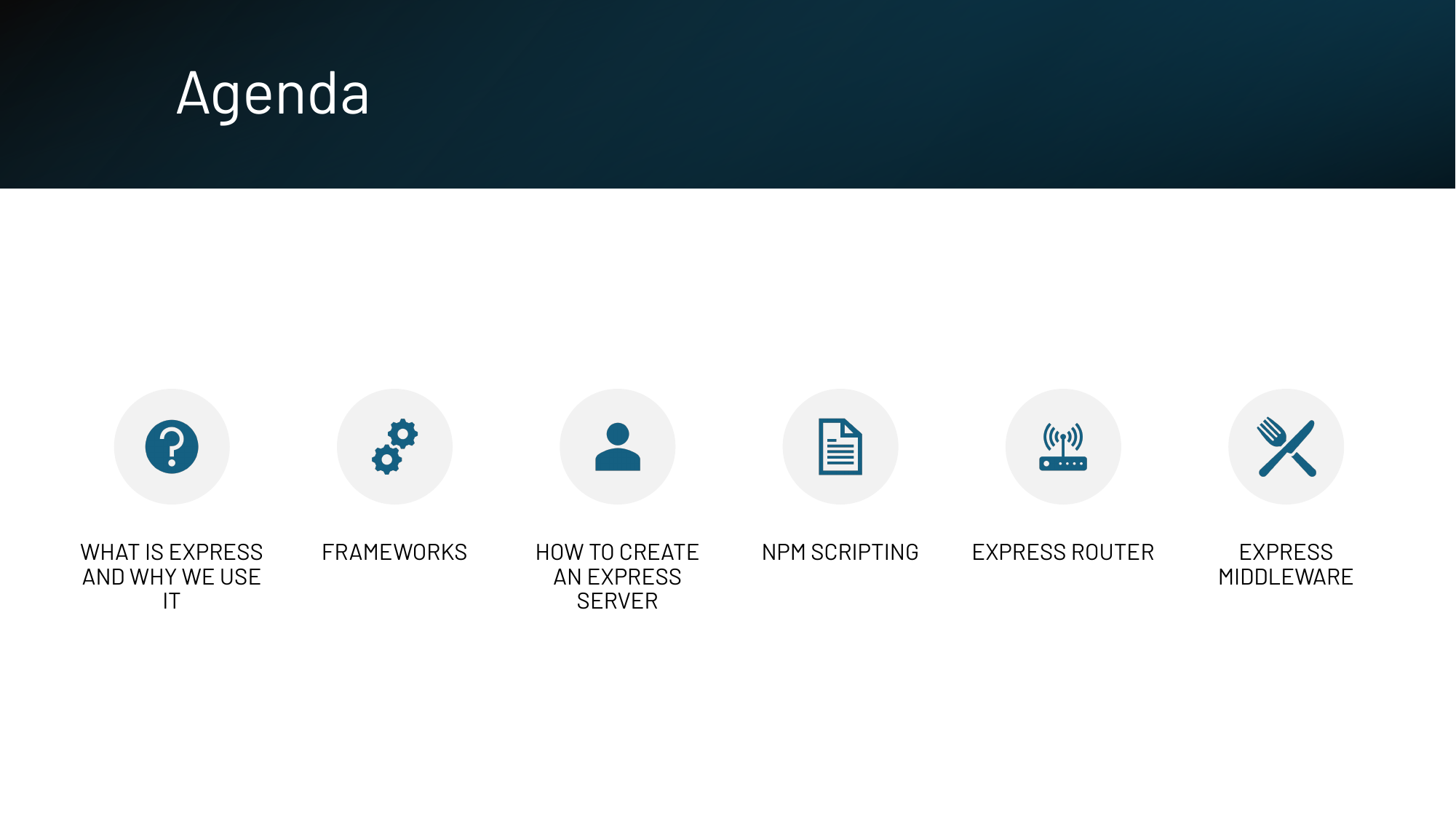

# Agenda
What is Express and why we use it
Frameworks
How to create an express server
NPM scripting
Express router
Express Middleware